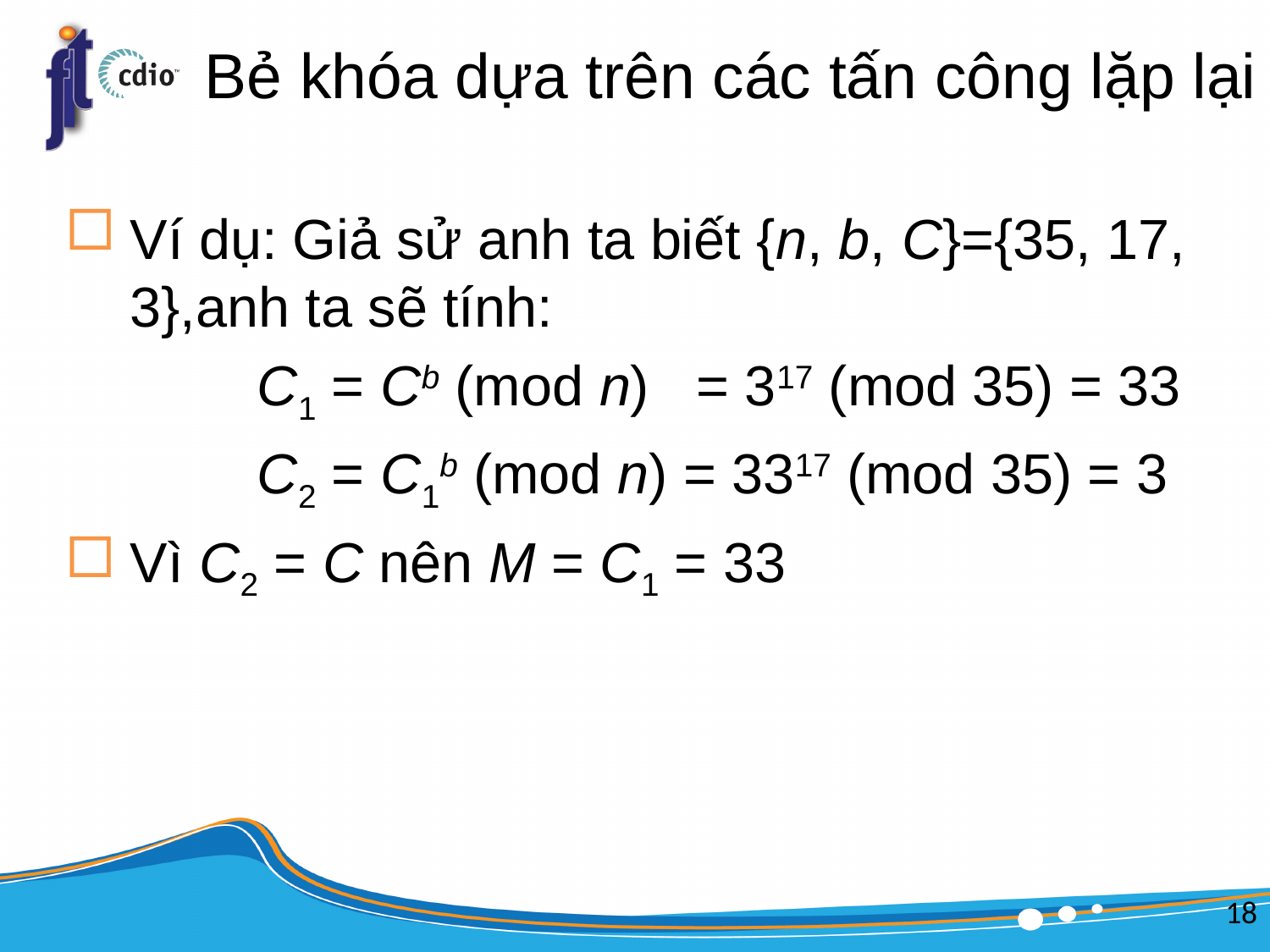

# Bẻ khóa dựa trên các tấn công lặp lại
Ví dụ: Giả sử anh ta biết {n, b, C}={35, 17, 3},anh ta sẽ tính:
		C1 = Cb (mod n)   = 317 (mod 35) = 33
		C2 = C1b (mod n) = 3317 (mod 35) = 3
Vì C2 = C nên M = C1 = 33
18